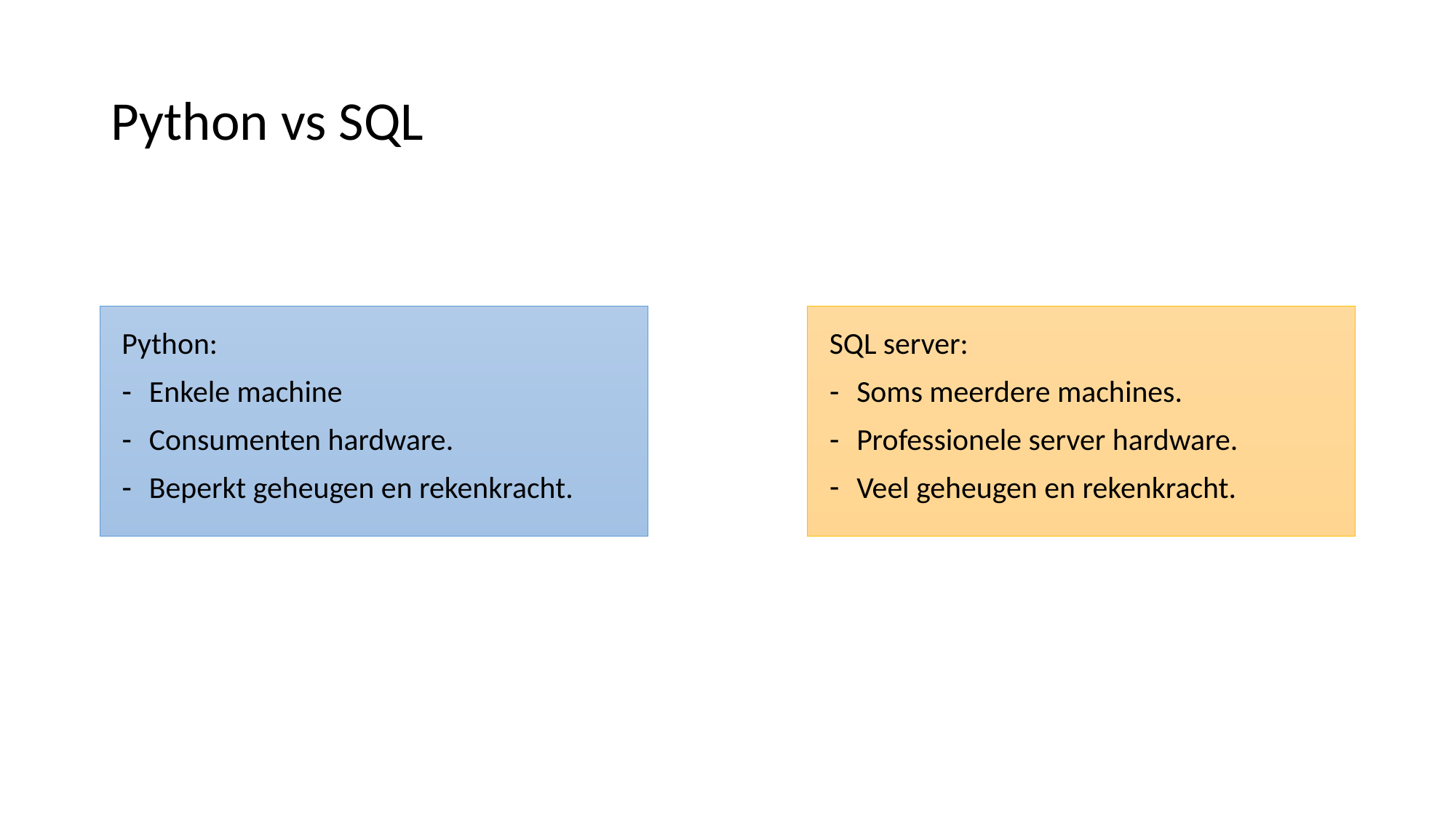

# Python vs SQL
Python:
Enkele machine
Consumenten hardware.
Beperkt geheugen en rekenkracht.
SQL server:
Soms meerdere machines.
Professionele server hardware.
Veel geheugen en rekenkracht.